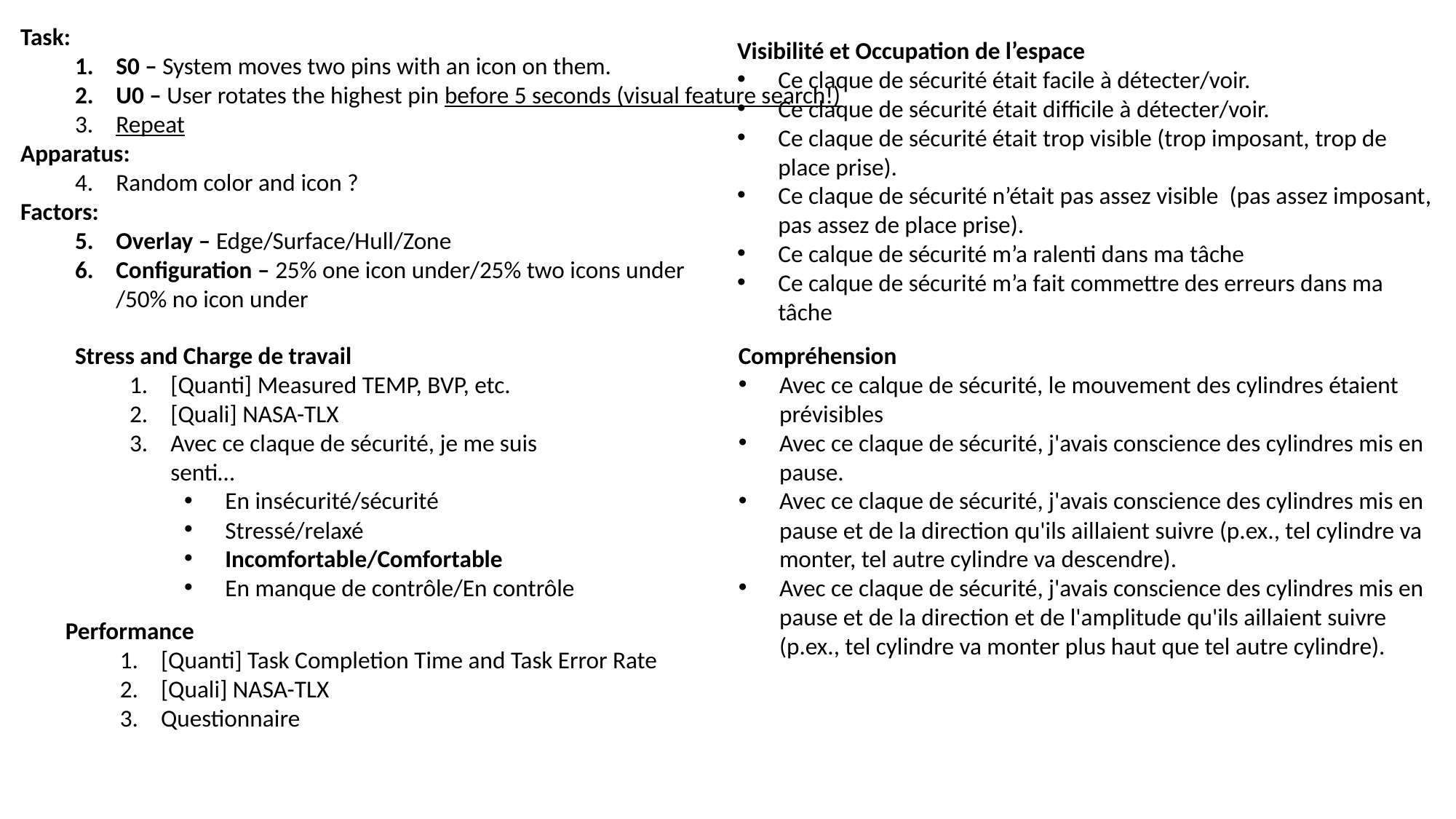

Task:
S0 – System moves two pins with an icon on them.
U0 – User rotates the highest pin before 5 seconds (visual feature search!)
Repeat
Apparatus:
Random color and icon ?
Factors:
Overlay – Edge/Surface/Hull/Zone
Configuration – 25% one icon under/25% two icons under
/50% no icon under
Visibilité et Occupation de l’espace
Ce claque de sécurité était facile à détecter/voir.
Ce claque de sécurité était difficile à détecter/voir.
Ce claque de sécurité était trop visible (trop imposant, trop de place prise).
Ce claque de sécurité n’était pas assez visible  (pas assez imposant, pas assez de place prise).
Ce calque de sécurité m’a ralenti dans ma tâche
Ce calque de sécurité m’a fait commettre des erreurs dans ma tâche
Stress and Charge de travail
[Quanti] Measured TEMP, BVP, etc.
[Quali] NASA-TLX
Avec ce claque de sécurité, je me suis senti…
En insécurité/sécurité
Stressé/relaxé
Incomfortable/Comfortable
En manque de contrôle/En contrôle
Compréhension
Avec ce calque de sécurité, le mouvement des cylindres étaient prévisibles
Avec ce claque de sécurité, j'avais conscience des cylindres mis en pause.
Avec ce claque de sécurité, j'avais conscience des cylindres mis en pause et de la direction qu'ils aillaient suivre (p.ex., tel cylindre va monter, tel autre cylindre va descendre).
Avec ce claque de sécurité, j'avais conscience des cylindres mis en pause et de la direction et de l'amplitude qu'ils aillaient suivre (p.ex., tel cylindre va monter plus haut que tel autre cylindre).
Performance
[Quanti] Task Completion Time and Task Error Rate
[Quali] NASA-TLX
Questionnaire